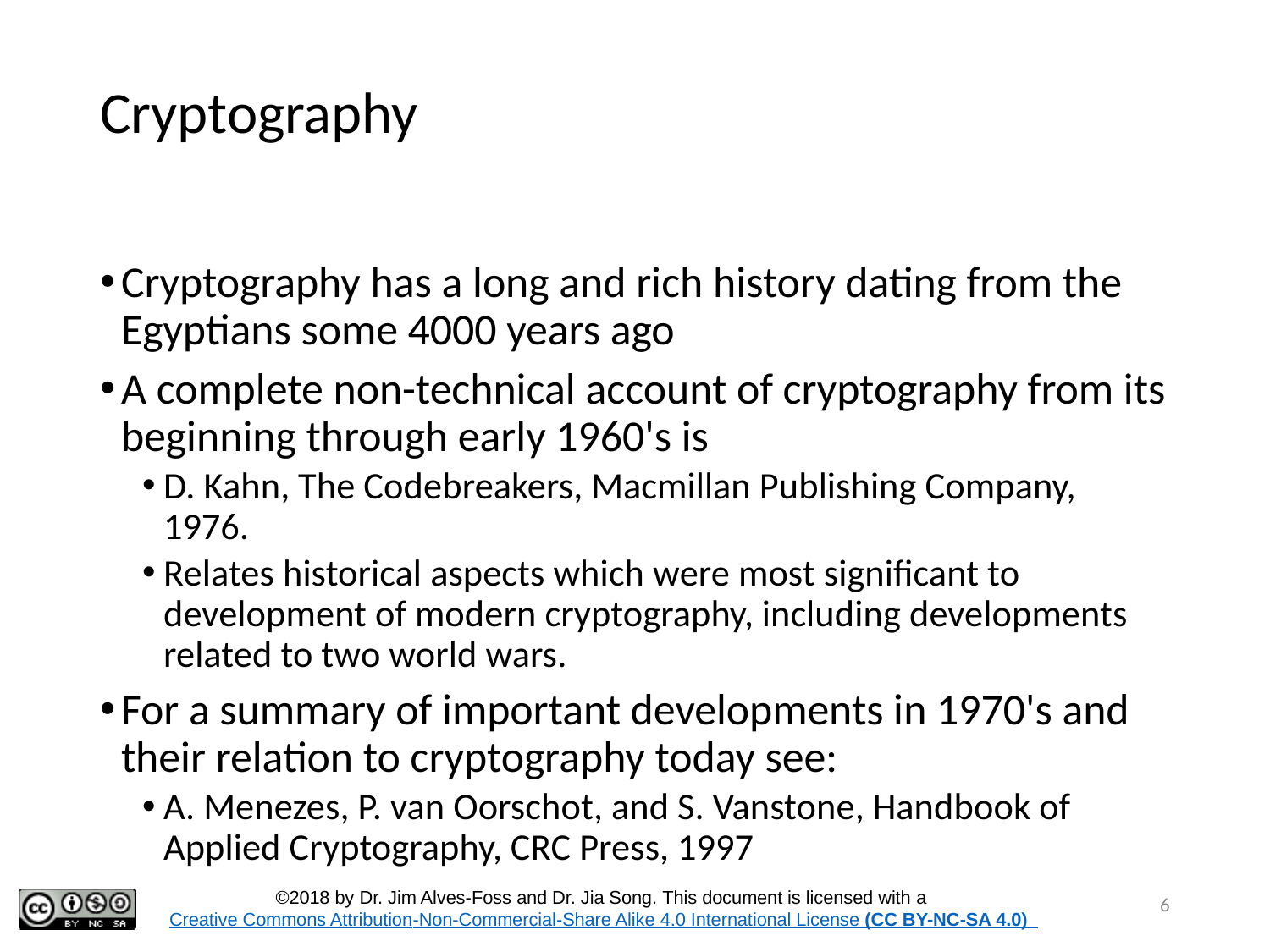

# Cryptography
Cryptography has a long and rich history dating from the Egyptians some 4000 years ago
A complete non-technical account of cryptography from its beginning through early 1960's is
D. Kahn, The Codebreakers, Macmillan Publishing Company, 1976.
Relates historical aspects which were most significant to  development of modern cryptography, including developments related to two world wars.
For a summary of important developments in 1970's and their relation to cryptography today see:
A. Menezes, P. van Oorschot, and S. Vanstone, Handbook of Applied Cryptography, CRC Press, 1997
6